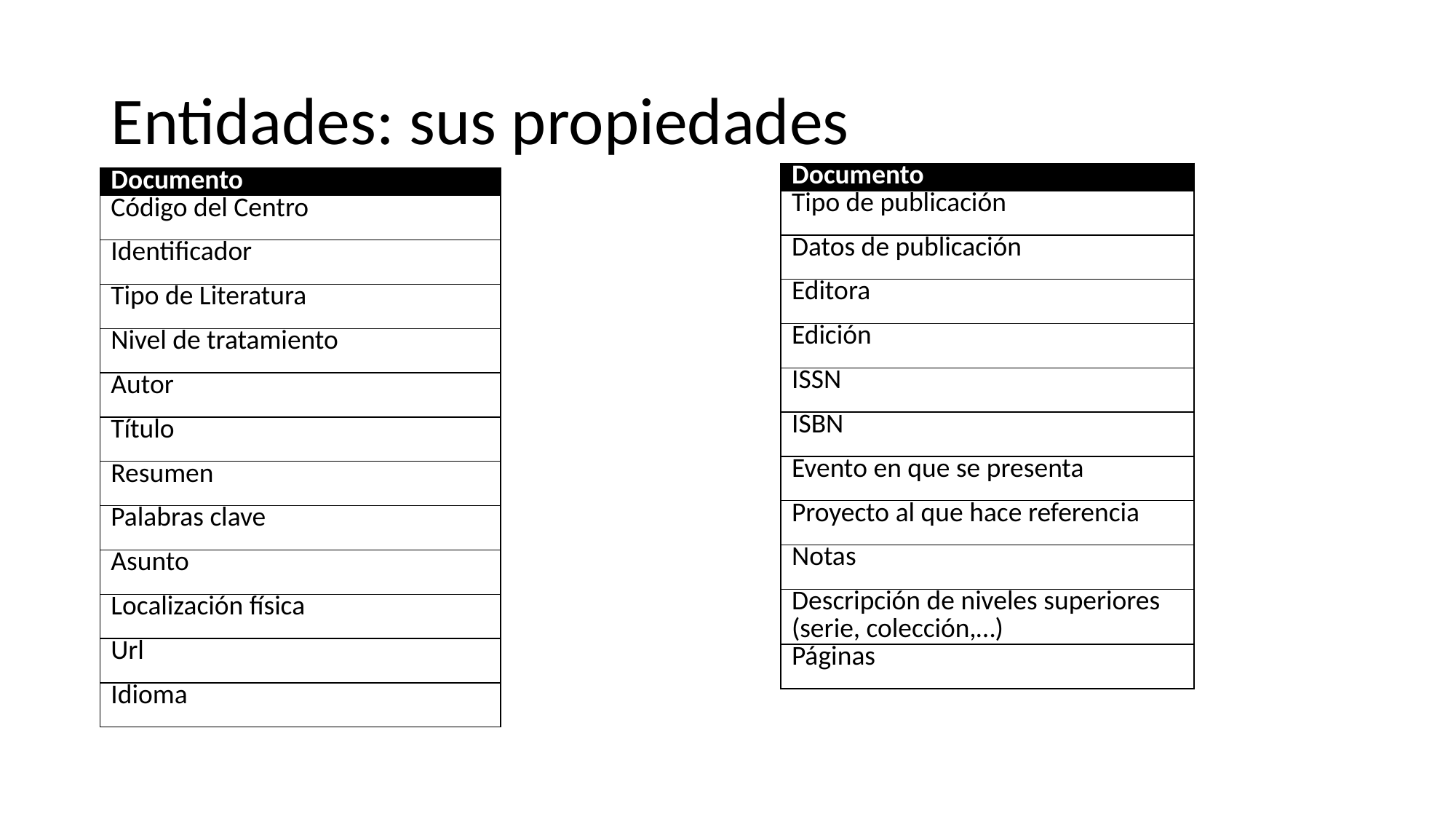

# Entidades: sus propiedades
| Documento |
| --- |
| Tipo de publicación |
| Datos de publicación |
| Editora |
| Edición |
| ISSN |
| ISBN |
| Evento en que se presenta |
| Proyecto al que hace referencia |
| Notas |
| Descripción de niveles superiores (serie, colección,…) |
| Páginas |
| Documento |
| --- |
| Código del Centro |
| Identificador |
| Tipo de Literatura |
| Nivel de tratamiento |
| Autor |
| Título |
| Resumen |
| Palabras clave |
| Asunto |
| Localización física |
| Url |
| Idioma |